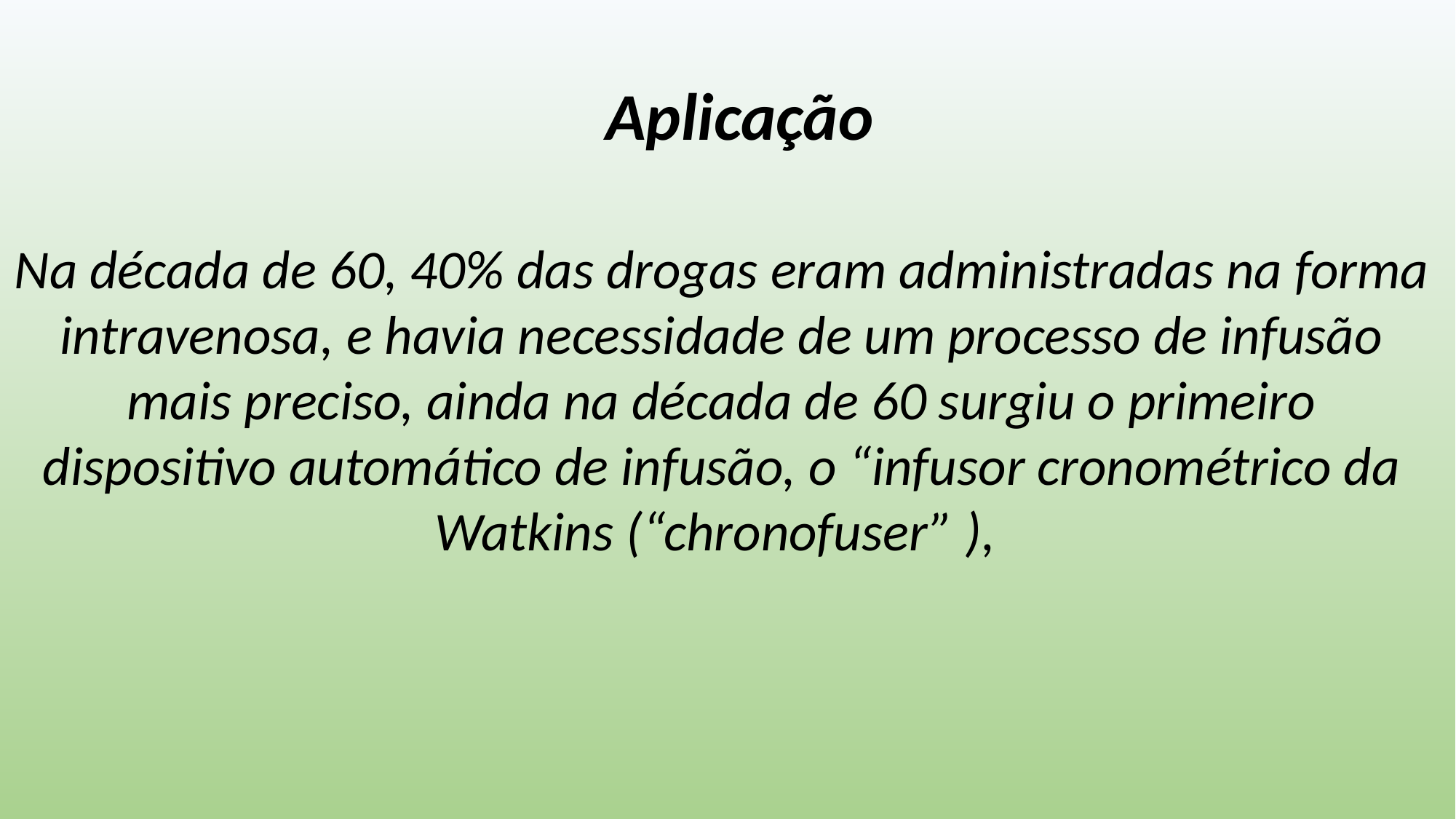

Aplicação
Na década de 60, 40% das drogas eram administradas na forma intravenosa, e havia necessidade de um processo de infusão mais preciso, ainda na década de 60 surgiu o primeiro dispositivo automático de infusão, o “infusor cronométrico da Watkins (“chronofuser” ),